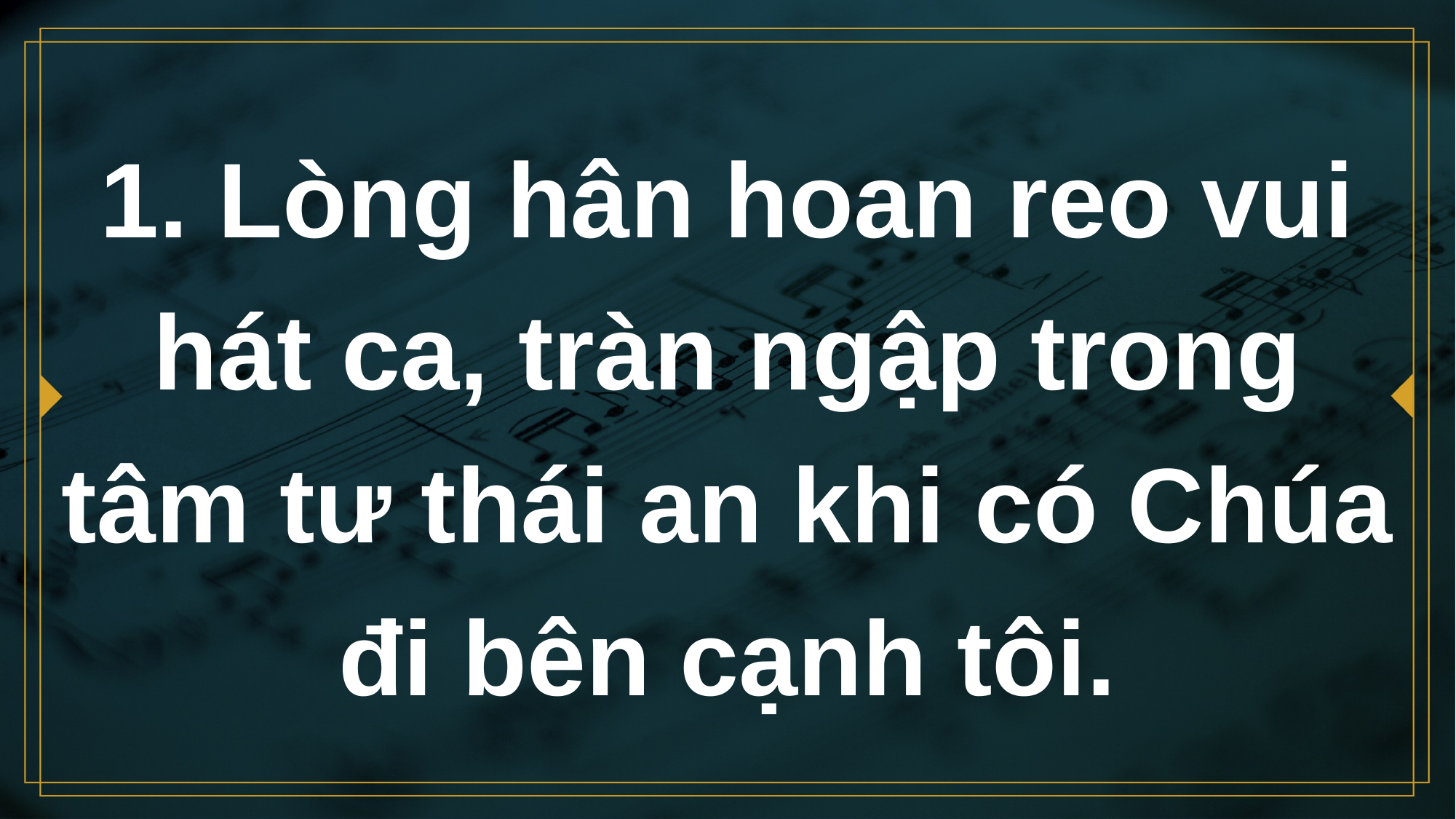

# 1. Lòng hân hoan reo vui hát ca, tràn ngập trong tâm tư thái an khi có Chúa đi bên cạnh tôi.